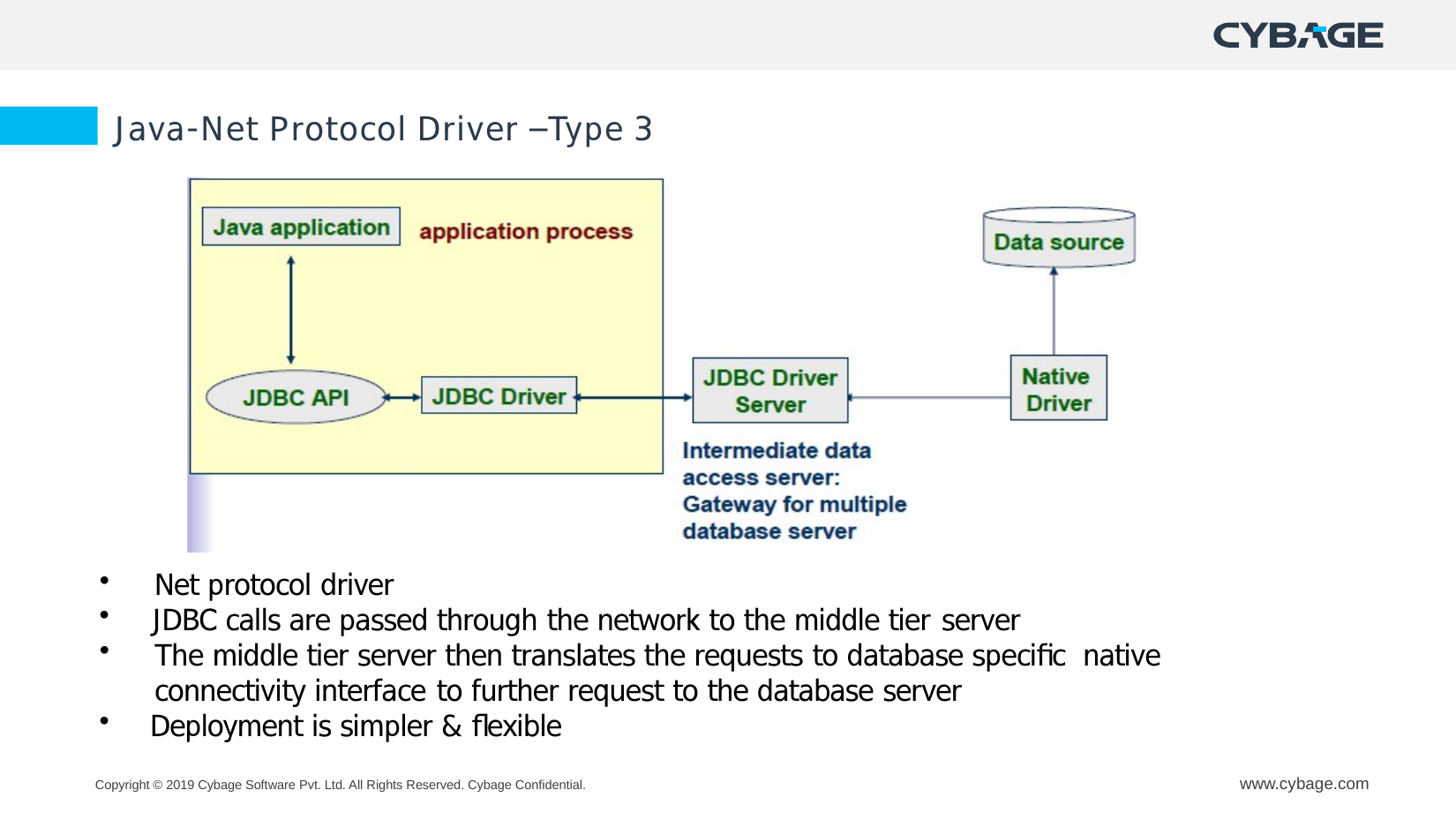

Java-Net Protocol Driver –Type 3

Net protocol driver
JDBC calls are passed through the network to the middle tier server
The middle tier server then translates the requests to database specific  native connectivity interface to further request to the database server
Deployment is simpler & flexible